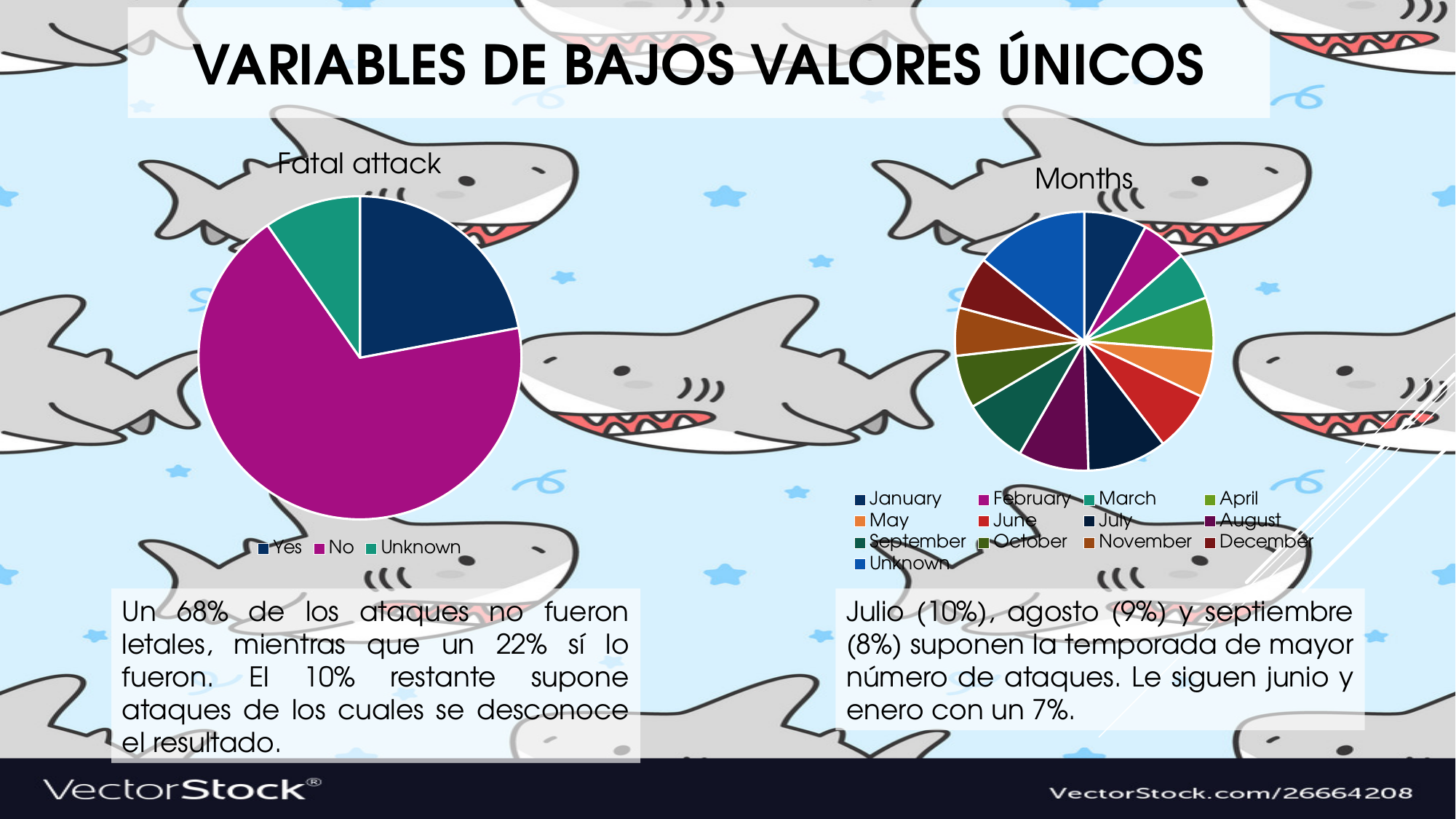

# VARIABLES DE BAJOS VALORES ÚNICOS

### Chart: Fatal attack

| Category | Fatal |
|---|---|
| Yes | 22.04 |
| No | 68.26 |
| Unknown | 9.7 |

### Chart: Months

| Category | Month |
|---|---|
| January | 7.85 |
| February | 5.66 |
| March | 6.03 |
| April | 6.7 |
| May | 5.79 |
| June | 7.54 |
| July | 9.92 |
| August | 8.81 |
| September | 8.28 |
| October | 6.62 |
| November | 6.0 |
| December | 6.62 |
| Unknown | 14.19 |
Un 68% de los ataques no fueron letales, mientras que un 22% sí lo fueron. El 10% restante supone ataques de los cuales se desconoce el resultado.
Julio (10%), agosto (9%) y septiembre (8%) suponen la temporada de mayor número de ataques. Le siguen junio y enero con un 7%.